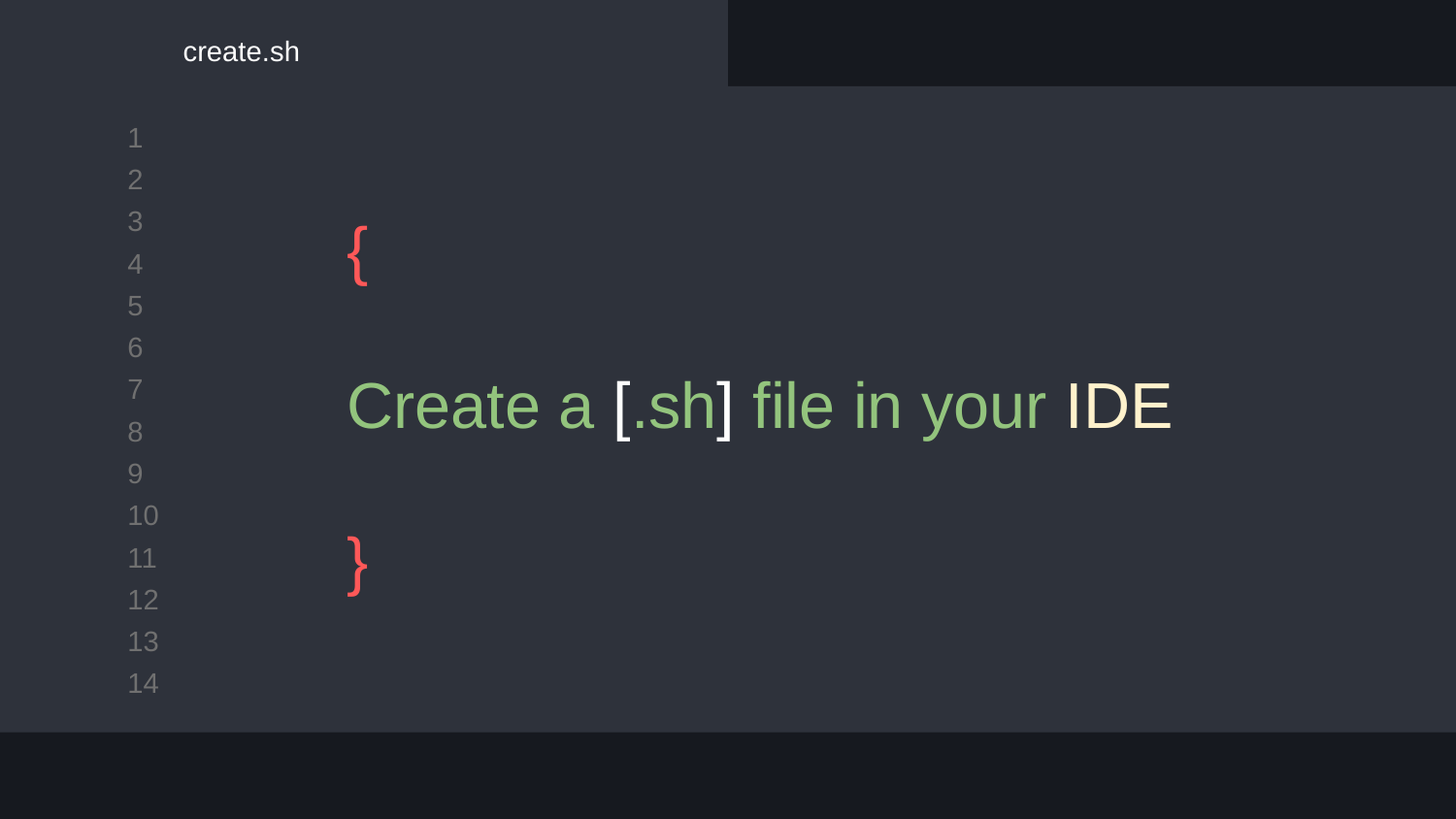

create.sh
# {

Create a [.sh] file in your IDE

}